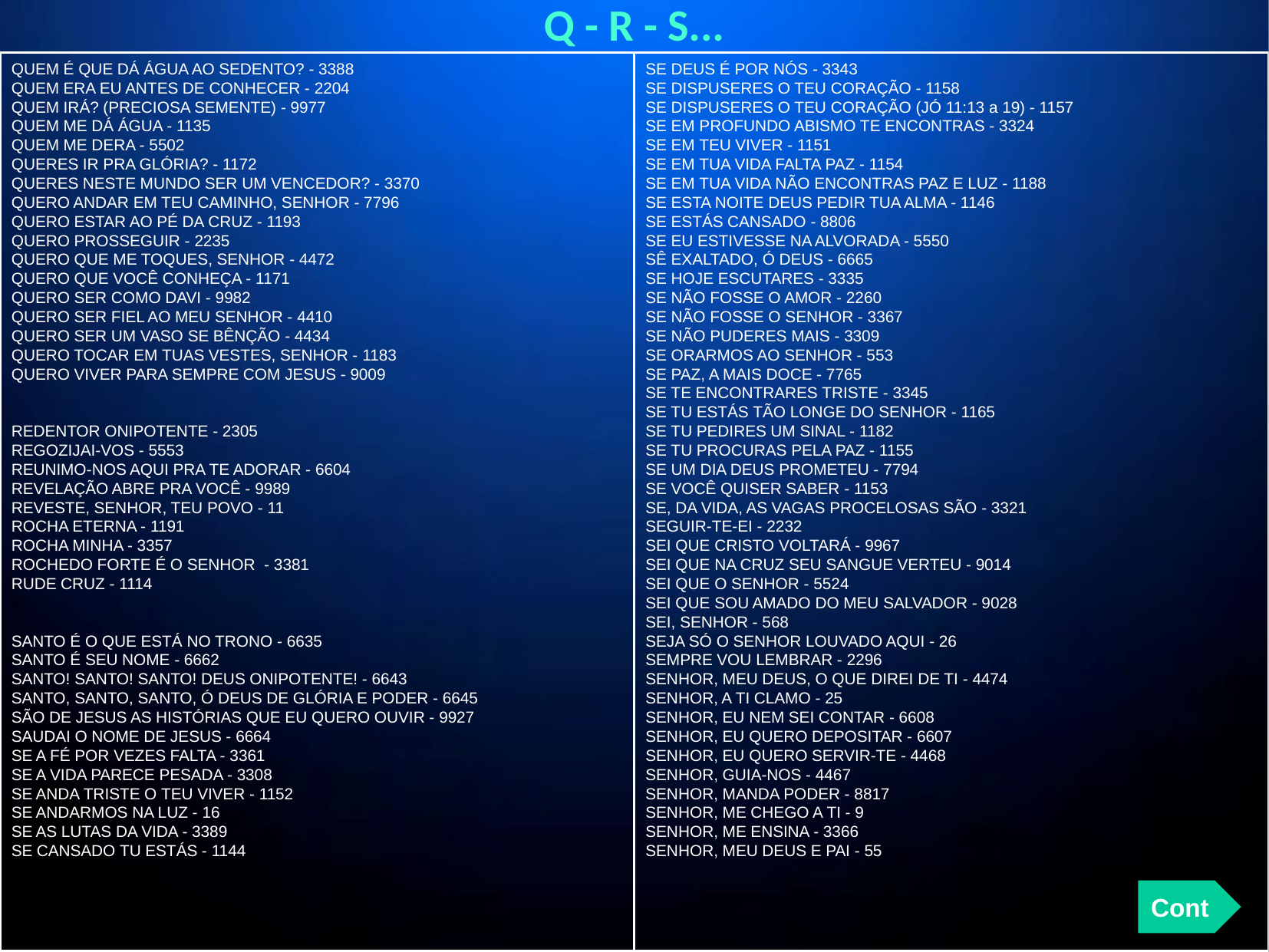

Q - R - S...
QUEM É QUE DÁ ÁGUA AO SEDENTO? - 3388
QUEM ERA EU ANTES DE CONHECER - 2204
QUEM IRÁ? (PRECIOSA SEMENTE) - 9977
QUEM ME DÁ ÁGUA - 1135
QUEM ME DERA - 5502
QUERES IR PRA GLÓRIA? - 1172
QUERES NESTE MUNDO SER UM VENCEDOR? - 3370
QUERO ANDAR EM TEU CAMINHO, SENHOR - 7796
QUERO ESTAR AO PÉ DA CRUZ - 1193
QUERO PROSSEGUIR - 2235
QUERO QUE ME TOQUES, SENHOR - 4472
QUERO QUE VOCÊ CONHEÇA - 1171
QUERO SER COMO DAVI - 9982
QUERO SER FIEL AO MEU SENHOR - 4410
QUERO SER UM VASO SE BÊNÇÃO - 4434
QUERO TOCAR EM TUAS VESTES, SENHOR - 1183
QUERO VIVER PARA SEMPRE COM JESUS - 9009

REDENTOR ONIPOTENTE - 2305
REGOZIJAI-VOS - 5553
REUNIMO-NOS AQUI PRA TE ADORAR - 6604
REVELAÇÃO ABRE PRA VOCÊ - 9989
REVESTE, SENHOR, TEU POVO - 11
ROCHA ETERNA - 1191
ROCHA MINHA - 3357
ROCHEDO FORTE É O SENHOR  - 3381
RUDE CRUZ - 1114

SANTO É O QUE ESTÁ NO TRONO - 6635
SANTO É SEU NOME - 6662
SANTO! SANTO! SANTO! DEUS ONIPOTENTE! - 6643
SANTO, SANTO, SANTO, Ó DEUS DE GLÓRIA E PODER - 6645
SÃO DE JESUS AS HISTÓRIAS QUE EU QUERO OUVIR - 9927
SAUDAI O NOME DE JESUS - 6664
SE A FÉ POR VEZES FALTA - 3361
SE A VIDA PARECE PESADA - 3308
SE ANDA TRISTE O TEU VIVER - 1152
SE ANDARMOS NA LUZ - 16
SE AS LUTAS DA VIDA - 3389
SE CANSADO TU ESTÁS - 1144
SE DEUS É POR NÓS - 3343
SE DISPUSERES O TEU CORAÇÃO - 1158
SE DISPUSERES O TEU CORAÇÃO (JÓ 11:13 a 19) - 1157
SE EM PROFUNDO ABISMO TE ENCONTRAS - 3324
SE EM TEU VIVER - 1151
SE EM TUA VIDA FALTA PAZ - 1154
SE EM TUA VIDA NÃO ENCONTRAS PAZ E LUZ - 1188
SE ESTA NOITE DEUS PEDIR TUA ALMA - 1146
SE ESTÁS CANSADO - 8806
SE EU ESTIVESSE NA ALVORADA - 5550
SÊ EXALTADO, Ó DEUS - 6665
SE HOJE ESCUTARES - 3335
SE NÃO FOSSE O AMOR - 2260
SE NÃO FOSSE O SENHOR - 3367
SE NÃO PUDERES MAIS - 3309
SE ORARMOS AO SENHOR - 553
SE PAZ, A MAIS DOCE - 7765
SE TE ENCONTRARES TRISTE - 3345
SE TU ESTÁS TÃO LONGE DO SENHOR - 1165
SE TU PEDIRES UM SINAL - 1182
SE TU PROCURAS PELA PAZ - 1155
SE UM DIA DEUS PROMETEU - 7794
SE VOCÊ QUISER SABER - 1153
SE, DA VIDA, AS VAGAS PROCELOSAS SÃO - 3321
SEGUIR-TE-EI - 2232
SEI QUE CRISTO VOLTARÁ - 9967
SEI QUE NA CRUZ SEU SANGUE VERTEU - 9014
SEI QUE O SENHOR - 5524
SEI QUE SOU AMADO DO MEU SALVADOR - 9028
SEI, SENHOR - 568
SEJA SÓ O SENHOR LOUVADO AQUI - 26
SEMPRE VOU LEMBRAR - 2296
SENHOR, MEU DEUS, O QUE DIREI DE TI - 4474
SENHOR, A TI CLAMO - 25
SENHOR, EU NEM SEI CONTAR - 6608
SENHOR, EU QUERO DEPOSITAR - 6607
SENHOR, EU QUERO SERVIR-TE - 4468
SENHOR, GUIA-NOS - 4467
SENHOR, MANDA PODER - 8817
SENHOR, ME CHEGO A TI - 9
SENHOR, ME ENSINA - 3366
SENHOR, MEU DEUS E PAI - 55
Cont